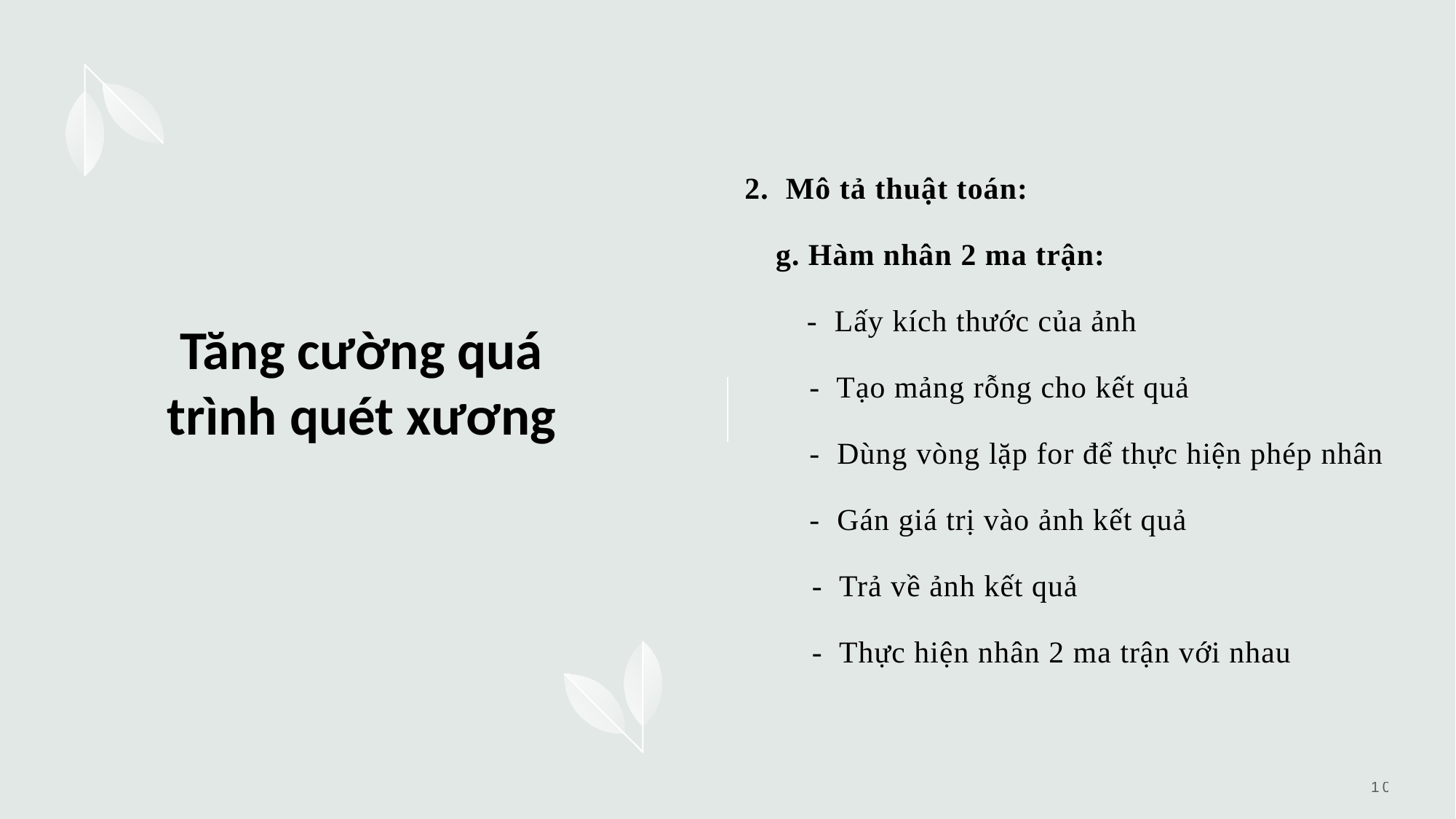

2.  Mô tả thuật toán:
 g. Hàm nhân 2 ma trận:
  -  Lấy kích thước của ảnh
     -  Tạo mảng rỗng cho kết quả
     -  Dùng vòng lặp for để thực hiện phép nhân
     -  Gán giá trị vào ảnh kết quả
        -  Trả về ảnh kết quả
        -  Thực hiện nhân 2 ma trận với nhau
# Tăng cường quá trình quét xương

10